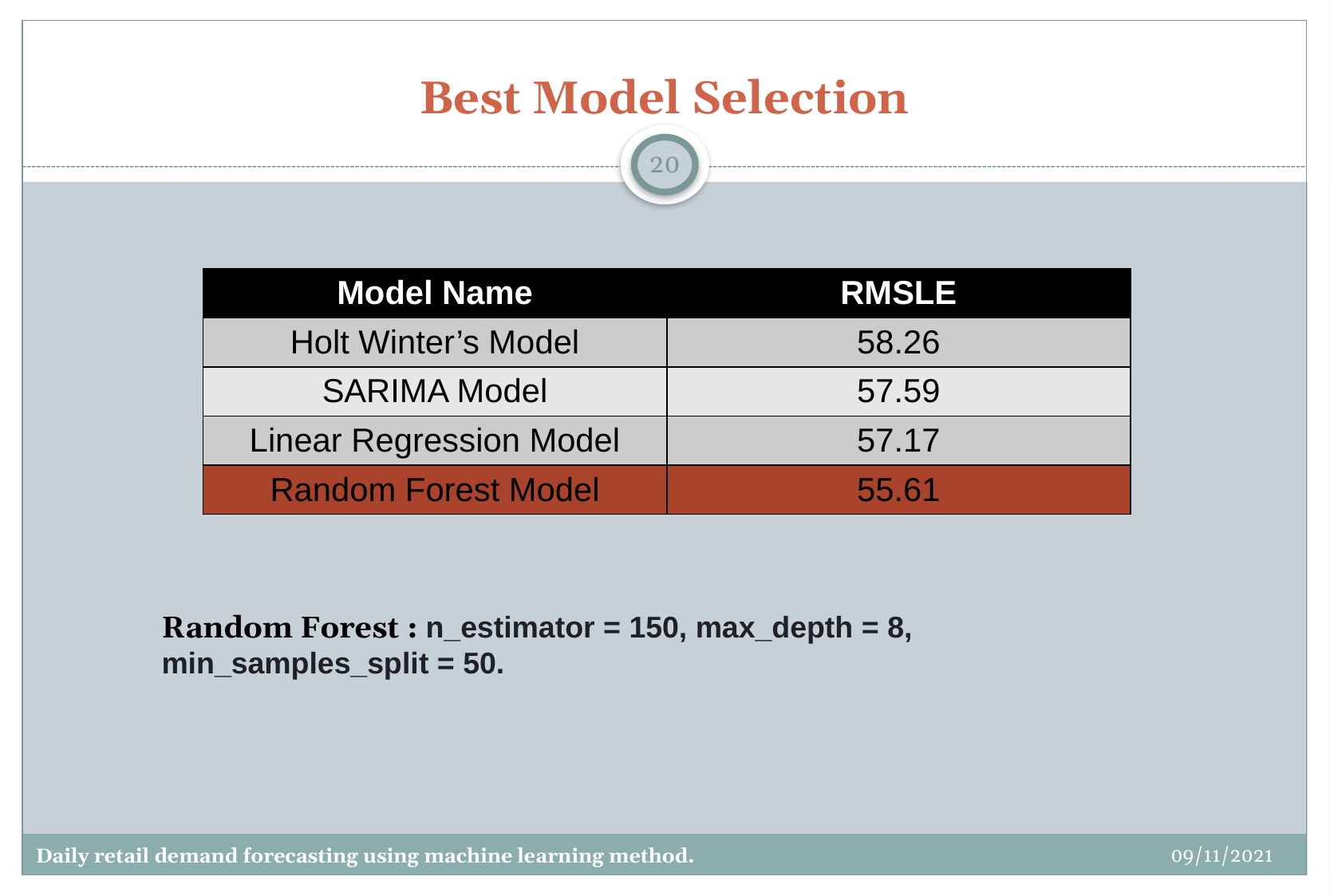

# Best Model Selection
20
| Model Name | RMSLE |
| --- | --- |
| Holt Winter’s Model | 58.26 |
| SARIMA Model | 57.59 |
| Linear Regression Model | 57.17 |
| Random Forest Model | 55.61 |
Random Forest : n_estimator = 150, max_depth = 8, min_samples_split = 50.
09/11/2021
Daily retail demand forecasting using machine learning method.